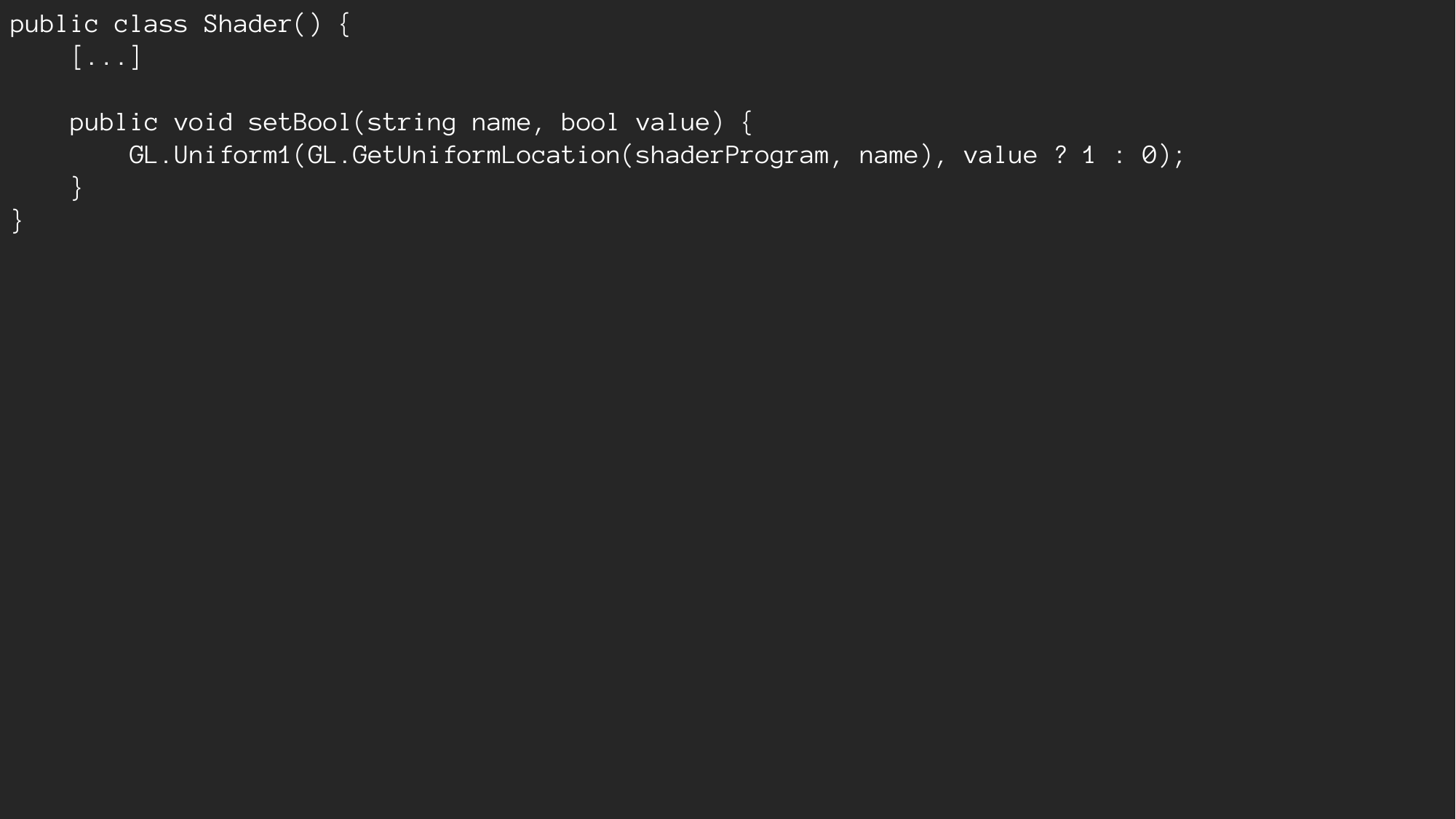

public class Shader() {
    [...]

    public void setBool(string name, bool value) {
        GL.Uniform1(GL.GetUniformLocation(shaderProgram, name), value ? 1 : 0);
    }
}